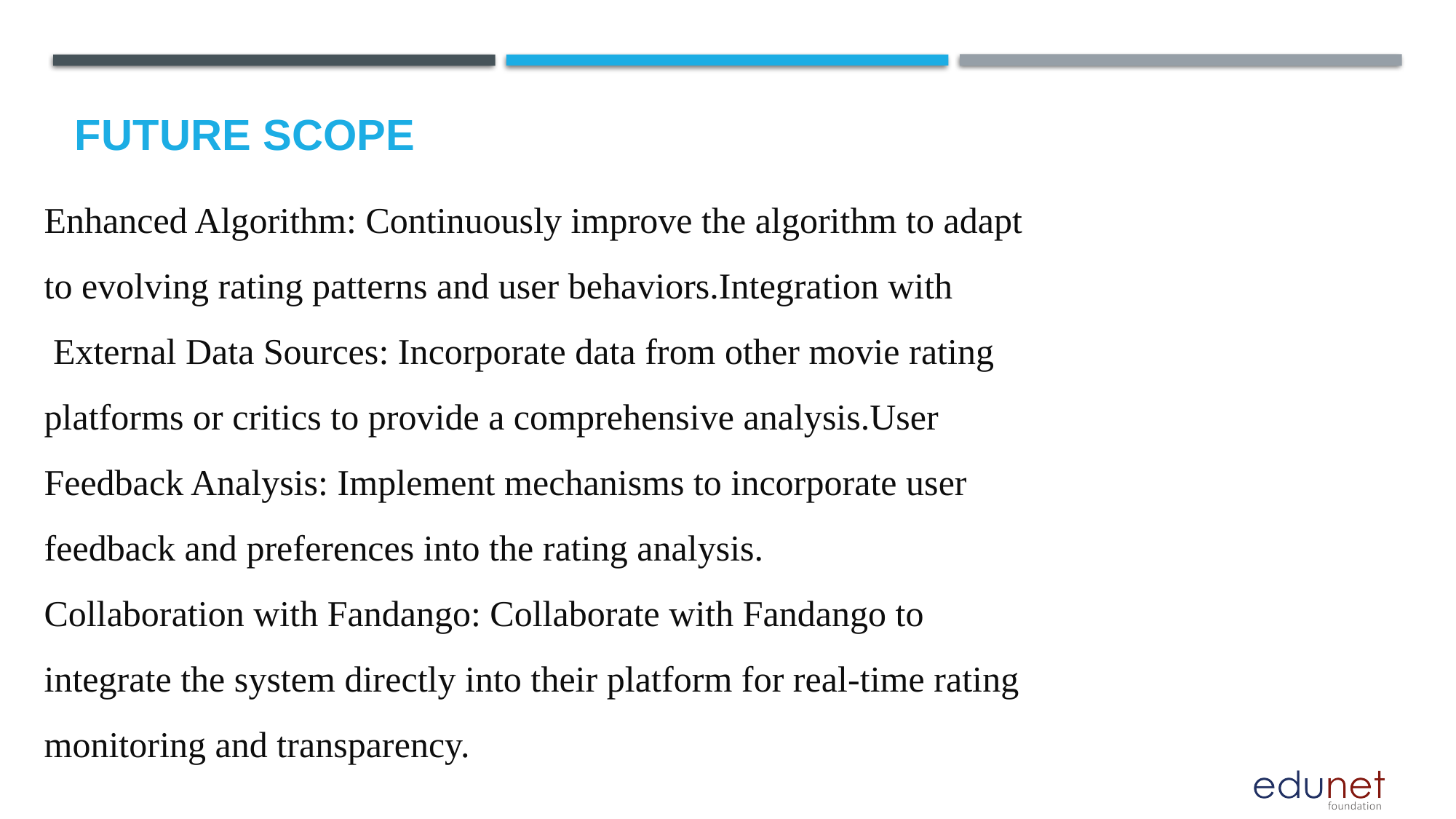

Future scope

Enhanced Algorithm: Continuously improve the algorithm to adapt to evolving rating patterns and user behaviors.Integration with
 External Data Sources: Incorporate data from other movie rating platforms or critics to provide a comprehensive analysis.User Feedback Analysis: Implement mechanisms to incorporate user feedback and preferences into the rating analysis.
Collaboration with Fandango: Collaborate with Fandango to integrate the system directly into their platform for real-time rating monitoring and transparency.